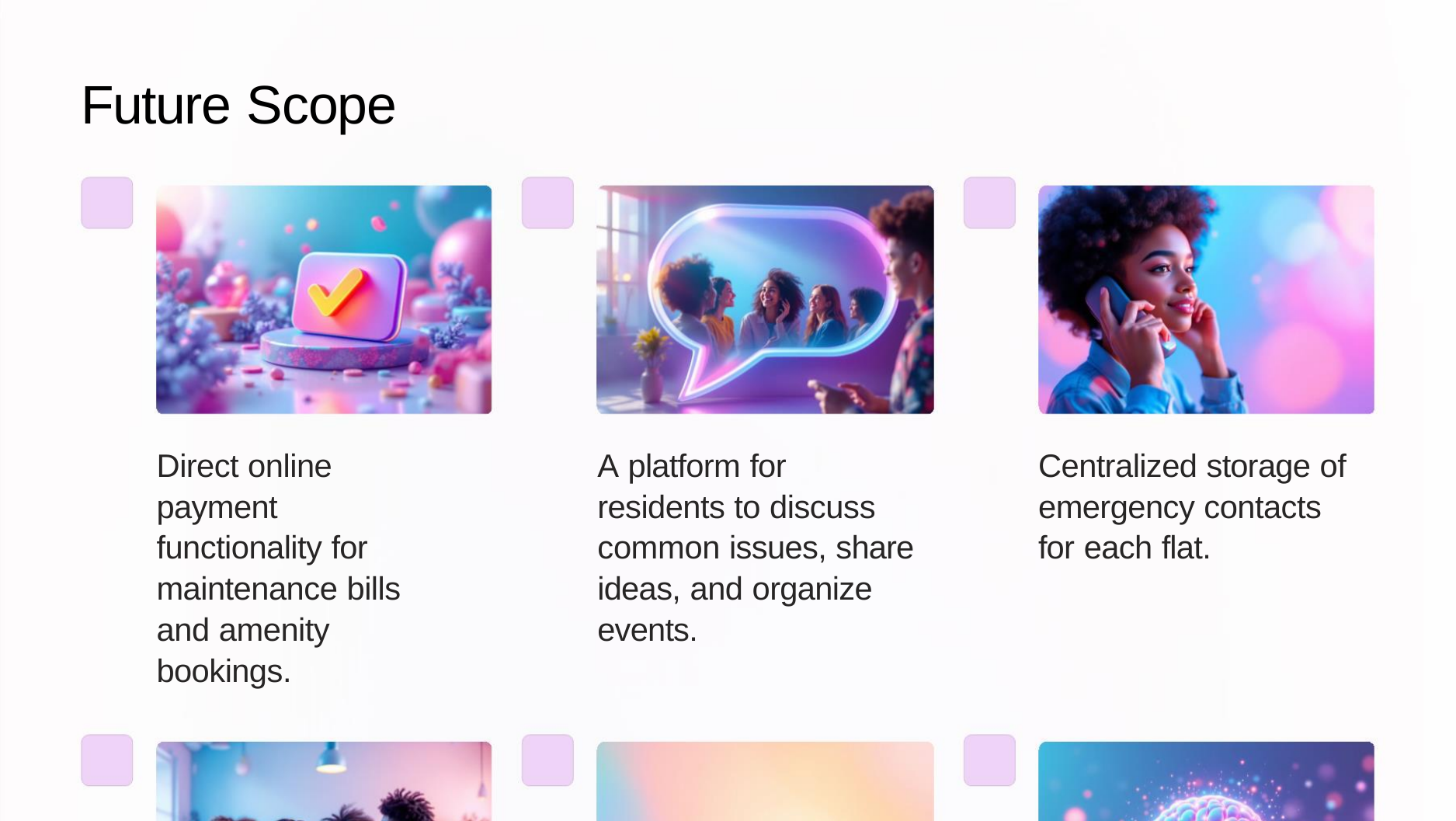

Future Scope
Direct online
payment
functionality for
maintenance bills
and amenity
bookings.
A platform for
Centralized storage of
emergency contacts
for each flat.
residents to discuss
common issues, share
ideas, and organize
events.
Multi-Society Apartment
Integration
Vendor Management:
A module to manage
service providers
(plumbers,
electricians, cleaners)
and their schedules.
Advanced Data
Analytics and
Reporting
Allow a super admin to
manage multiple
societies under one
platform.
Implement robust analytics
to provide insights into
society operations, usage
patterns, and financial
health.